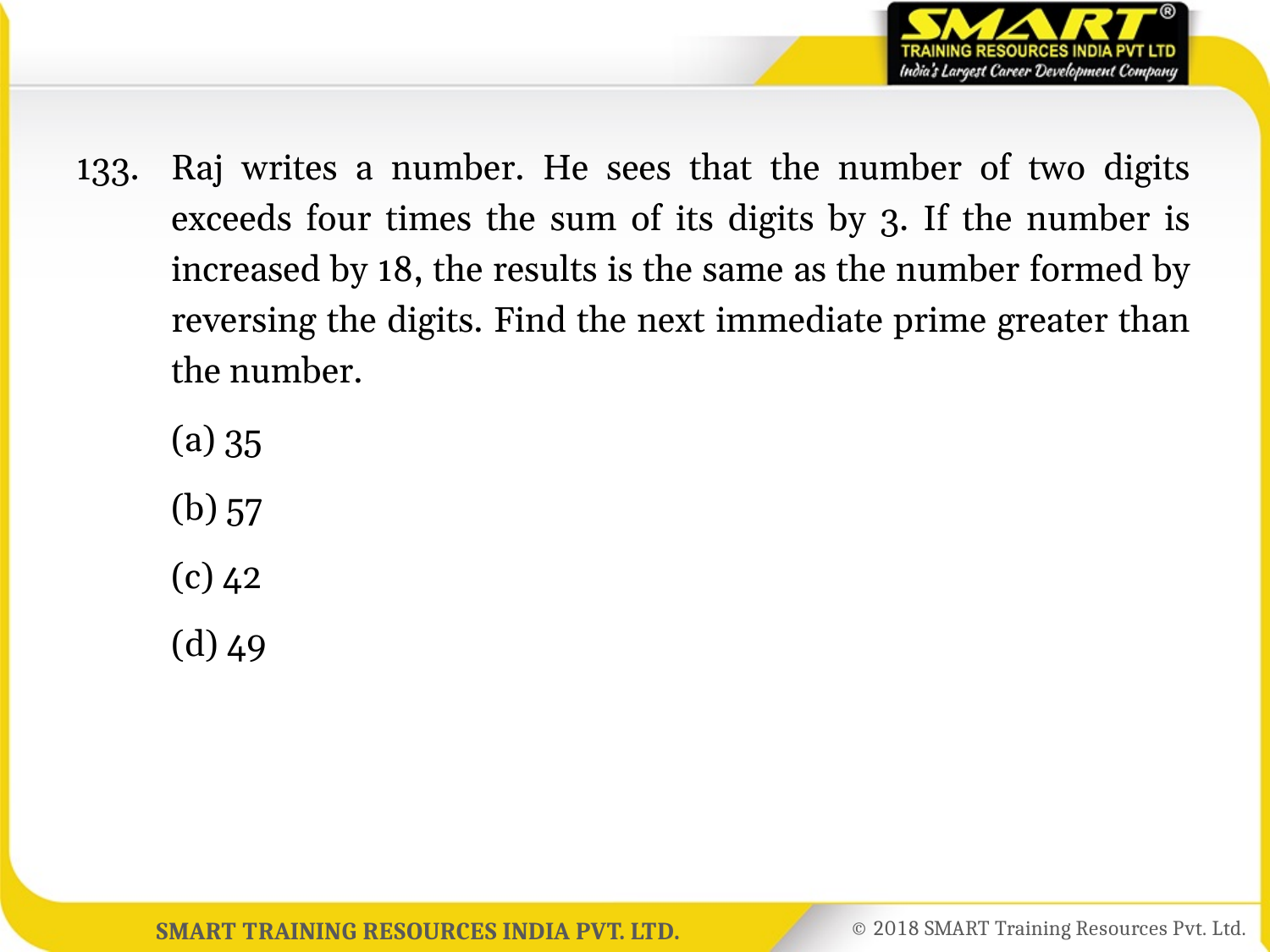

133.	Raj writes a number. He sees that the number of two digits exceeds four times the sum of its digits by 3. If the number is increased by 18, the results is the same as the number formed by reversing the digits. Find the next immediate prime greater than the number.
	(a) 35
	(b) 57
	(c) 42
	(d) 49